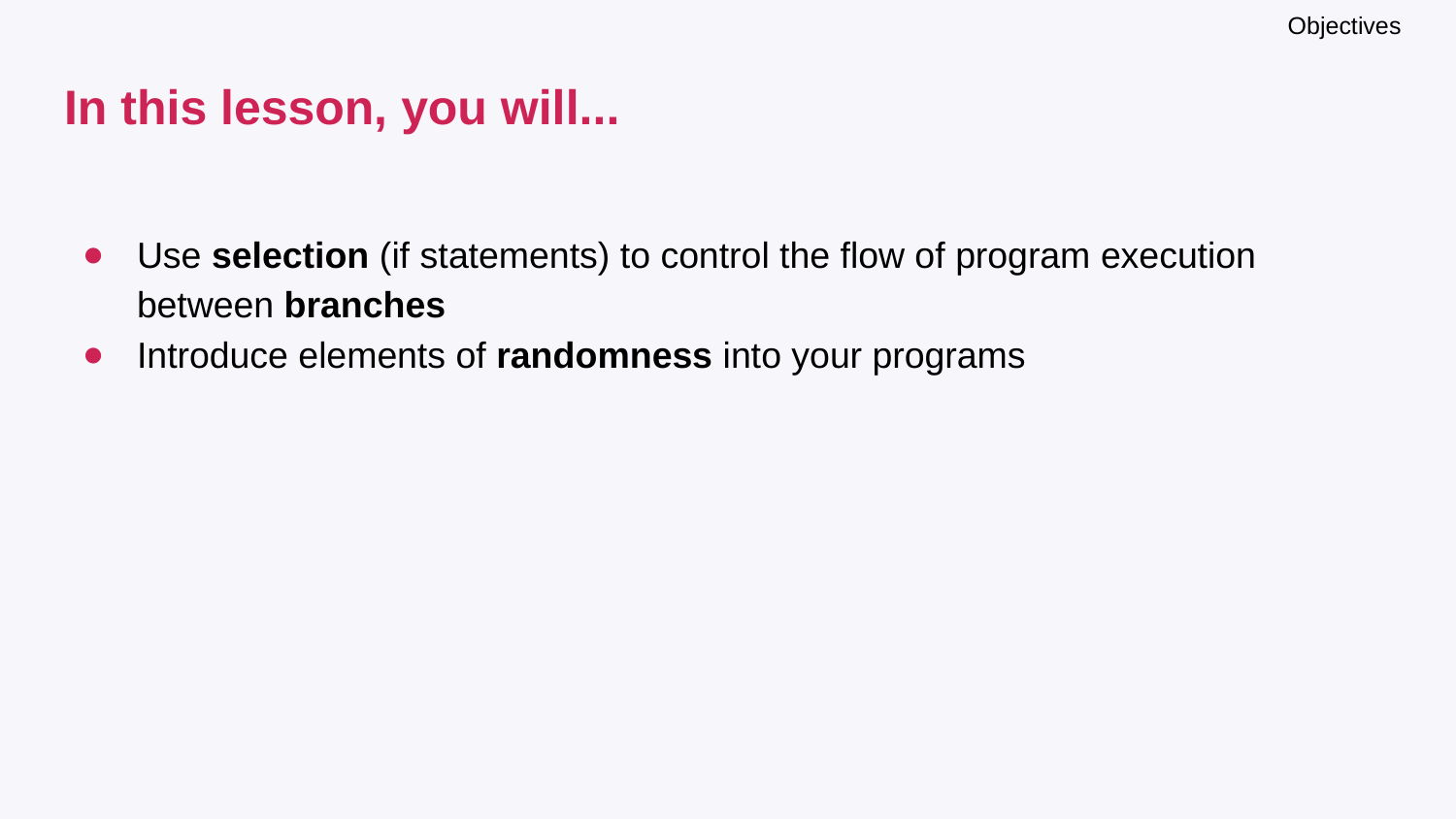

Objectives
In this lesson, you will...
Use selection (if statements) to control the flow of program execution between branches
Introduce elements of randomness into your programs